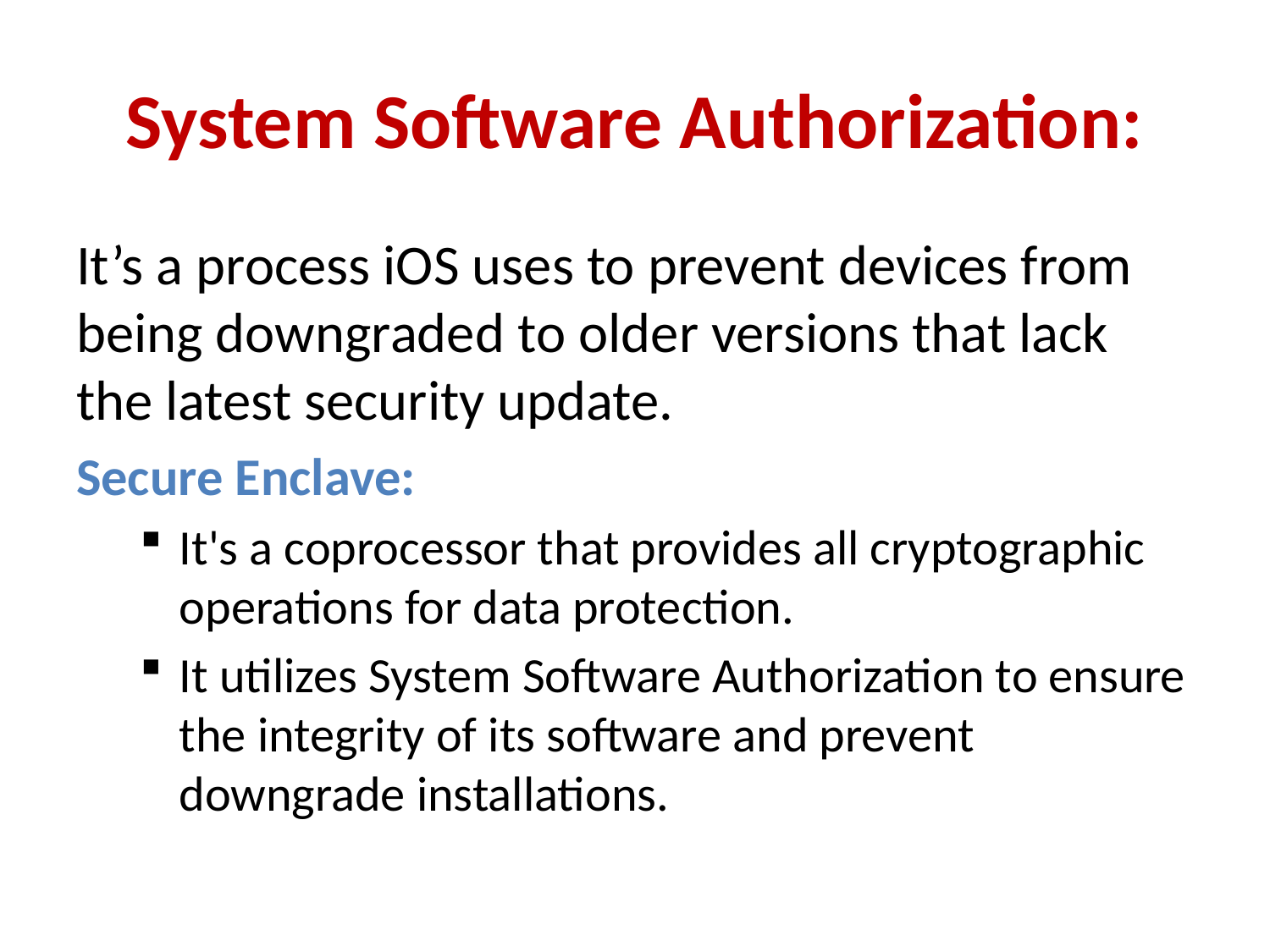

# System Software Authorization:
It’s a process iOS uses to prevent devices from being downgraded to older versions that lack the latest security update.
Secure Enclave:
It's a coprocessor that provides all cryptographic operations for data protection.
It utilizes System Software Authorization to ensure the integrity of its software and prevent downgrade installations.